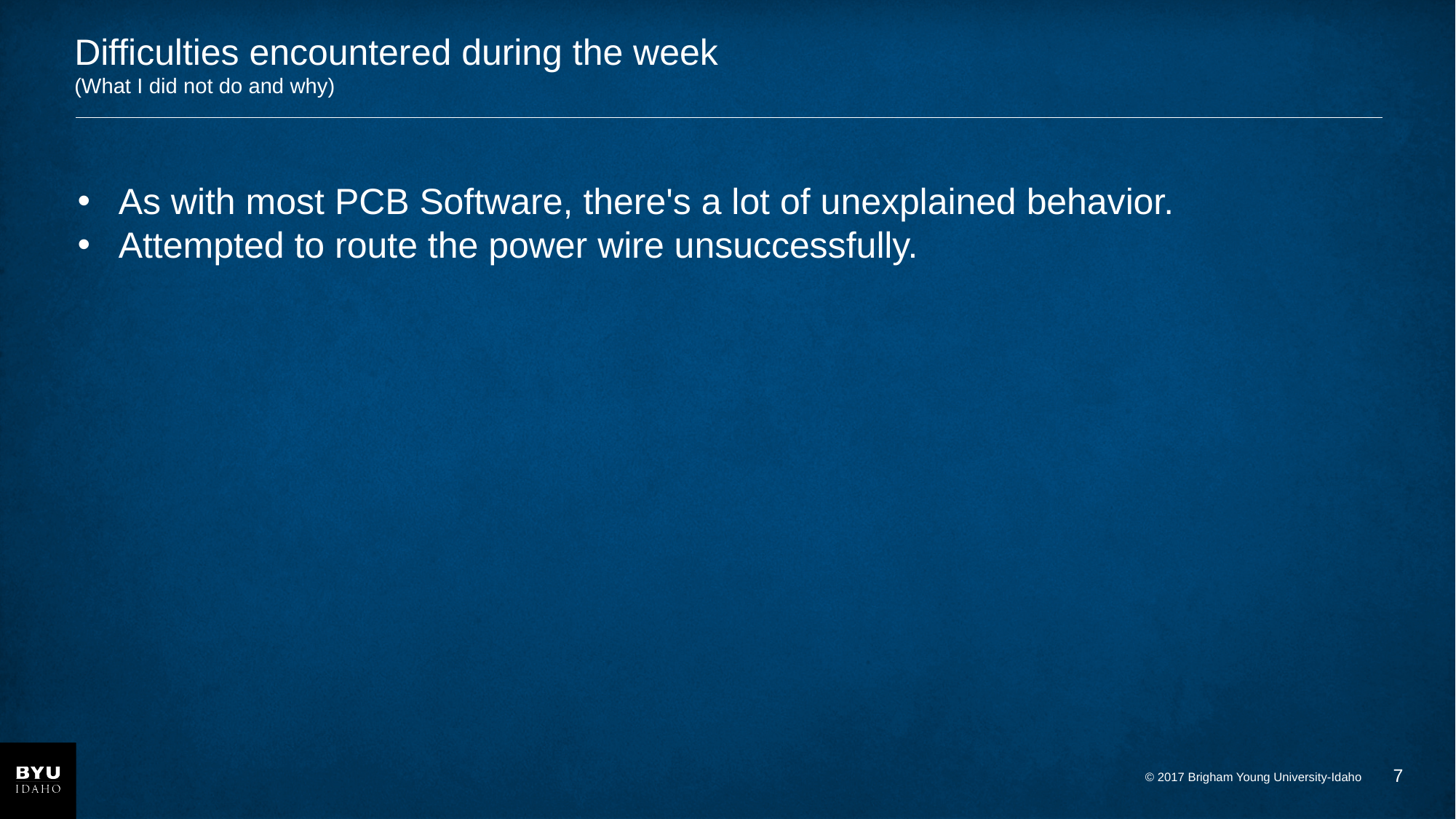

# Difficulties encountered during the week (What I did not do and why)
As with most PCB Software, there's a lot of unexplained behavior.
Attempted to route the power wire unsuccessfully.